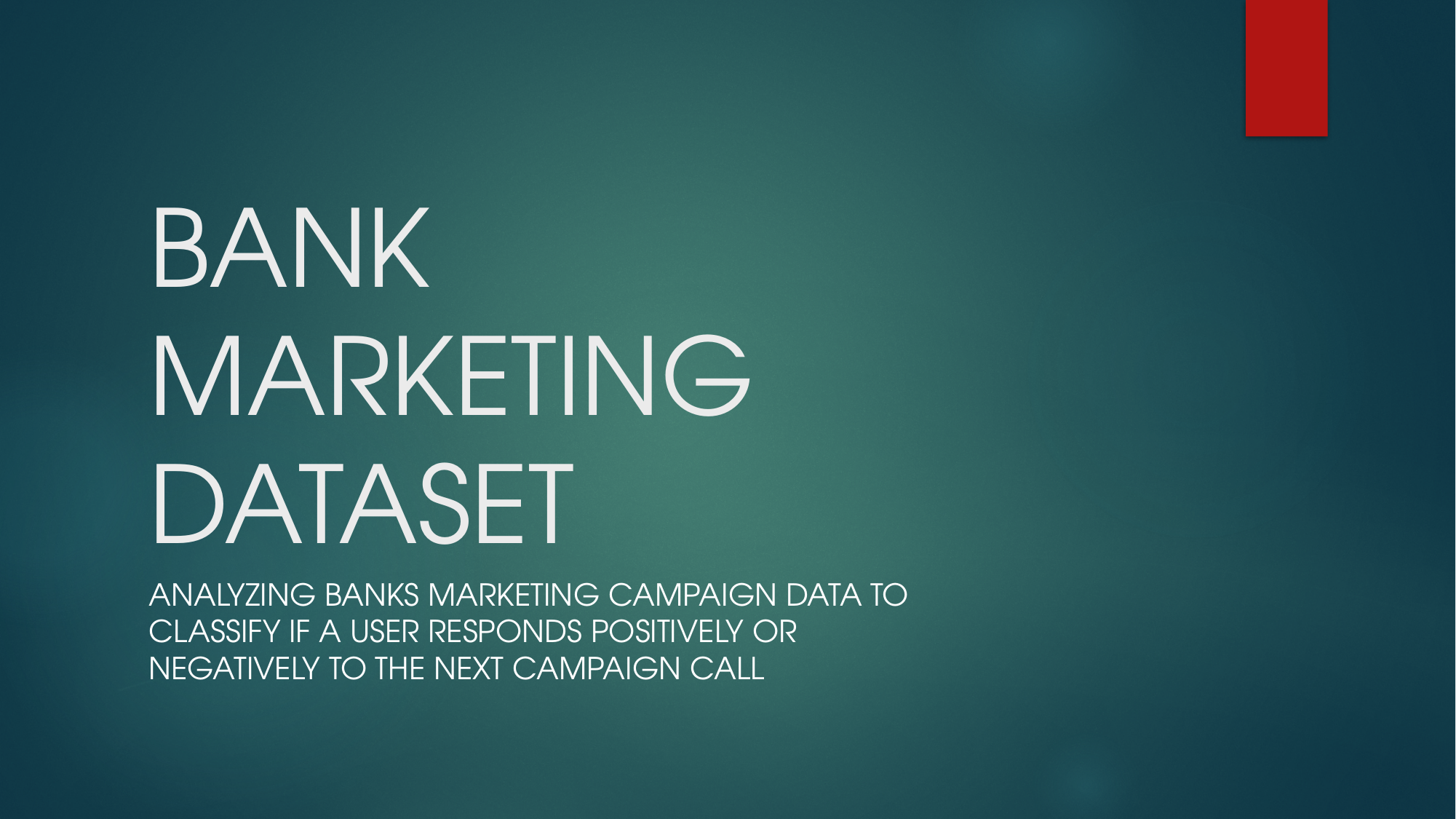

# BANK MARKETING DATASET
ANALYZING BANKS MARKETING CAMPAIGN DATA TO CLASSIFY IF A USER RESPONDS POSITIVELY OR NEGATIVELY TO THE NEXT CAMPAIGN CALL